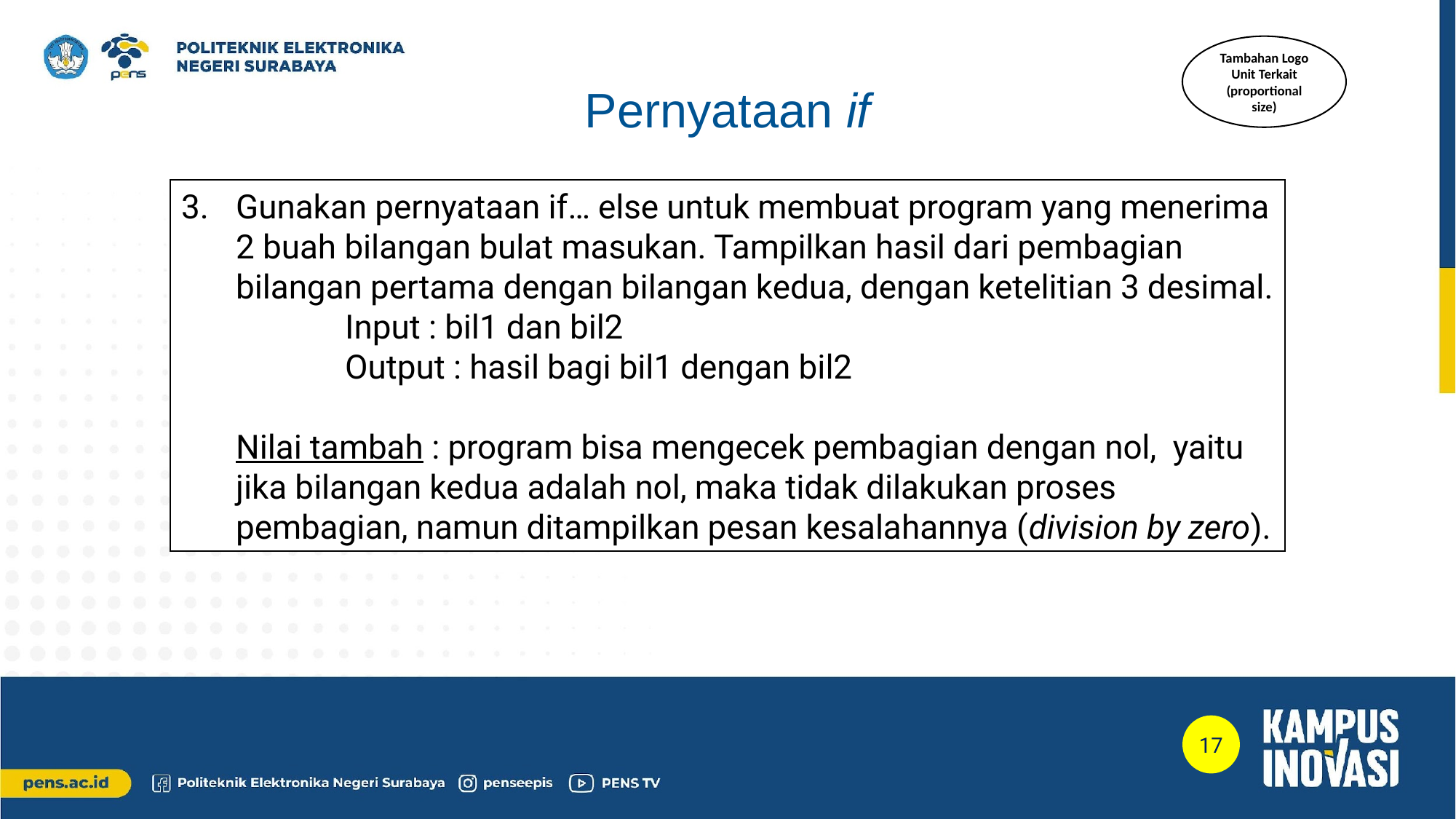

Tambahan Logo Unit Terkait (proportional size)
Pernyataan if
Gunakan pernyataan if… else untuk membuat program yang menerima 2 buah bilangan bulat masukan. Tampilkan hasil dari pembagian bilangan pertama dengan bilangan kedua, dengan ketelitian 3 desimal.
	Input : bil1 dan bil2
	Output : hasil bagi bil1 dengan bil2
Nilai tambah : program bisa mengecek pembagian dengan nol,  yaitu jika bilangan kedua adalah nol, maka tidak dilakukan proses pembagian, namun ditampilkan pesan kesalahannya (division by zero).

17